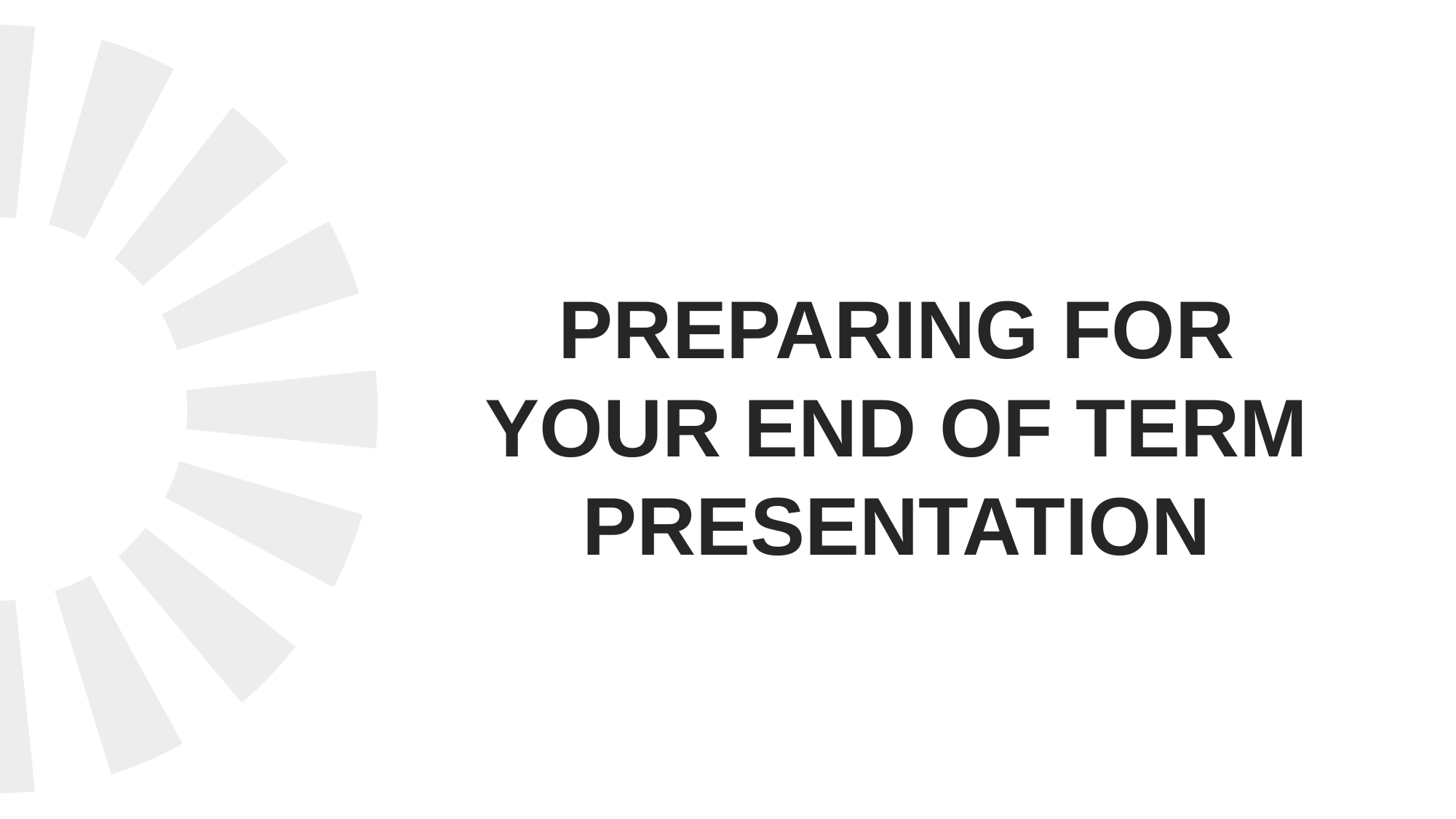

PREPARING FOR YOUR END OF TERM PRESENTATION